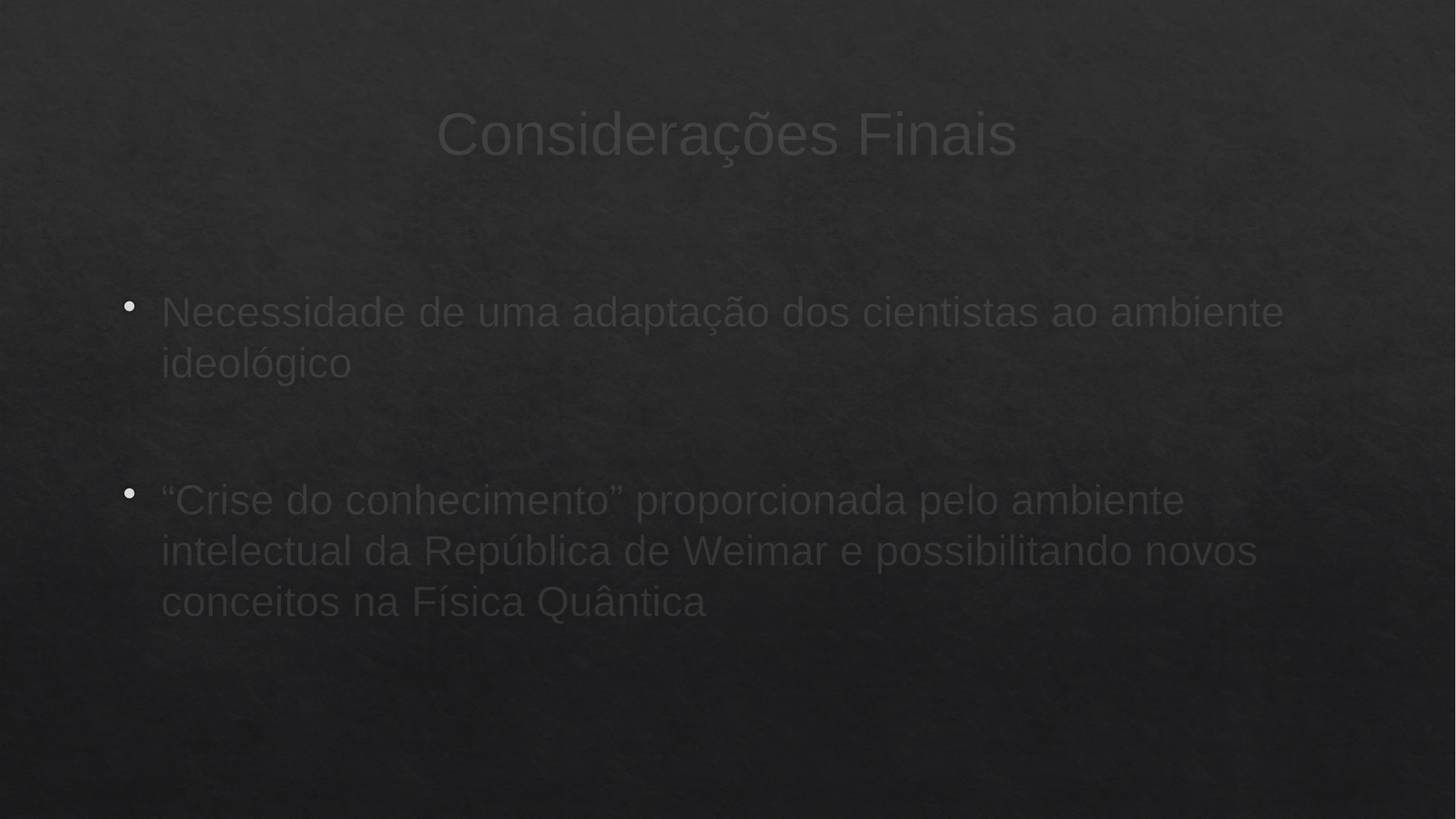

# Considerações Finais
Necessidade de uma adaptação dos cientistas ao ambiente ideológico

“Crise do conhecimento” proporcionada pelo ambiente intelectual da República de Weimar e possibilitando novos conceitos na Física Quântica